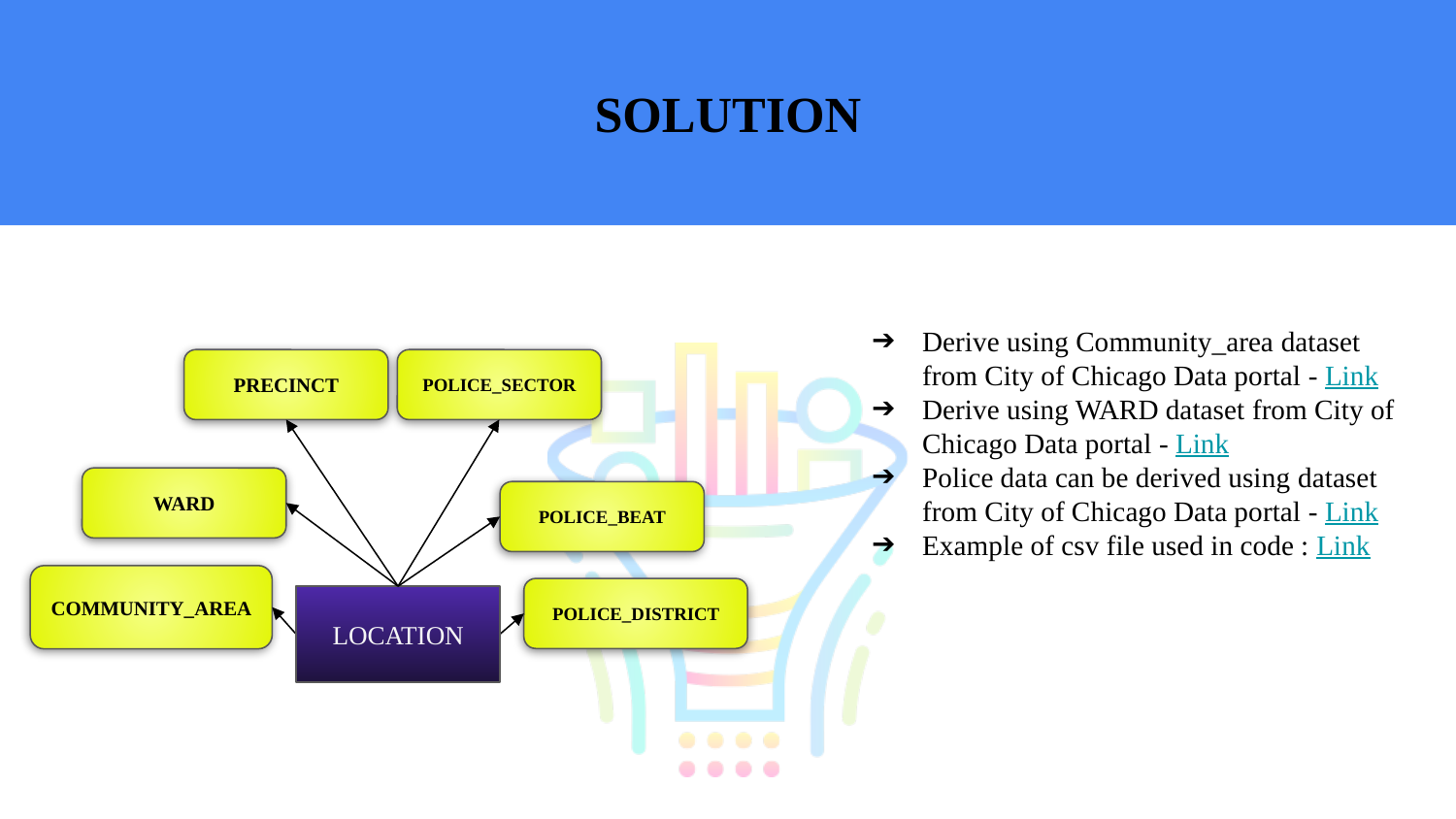

SOLUTION

Derive using Community_area dataset from City of Chicago Data portal - Link
Derive using WARD dataset from City of Chicago Data portal - Link
Police data can be derived using dataset from City of Chicago Data portal - Link
Example of csv file used in code : Link

POLICE_SECTOR
PRECINCT
WARD
POLICE_BEAT
COMMUNITY_AREA
POLICE_DISTRICT
LOCATION